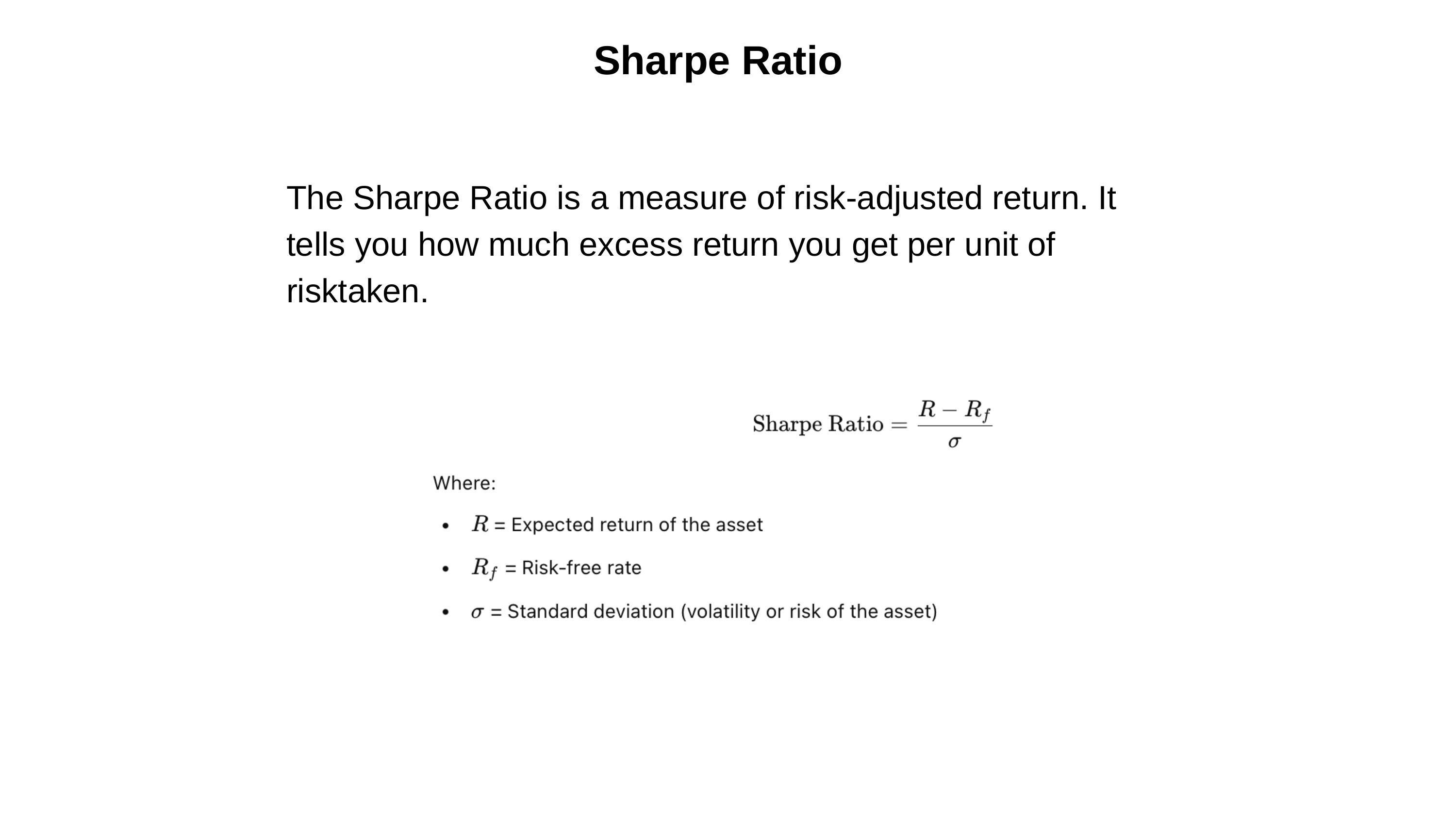

Sharpe Ratio
The Sharpe Ratio is a measure of risk-adjusted return. It tells you how much excess return you get per unit of risktaken.